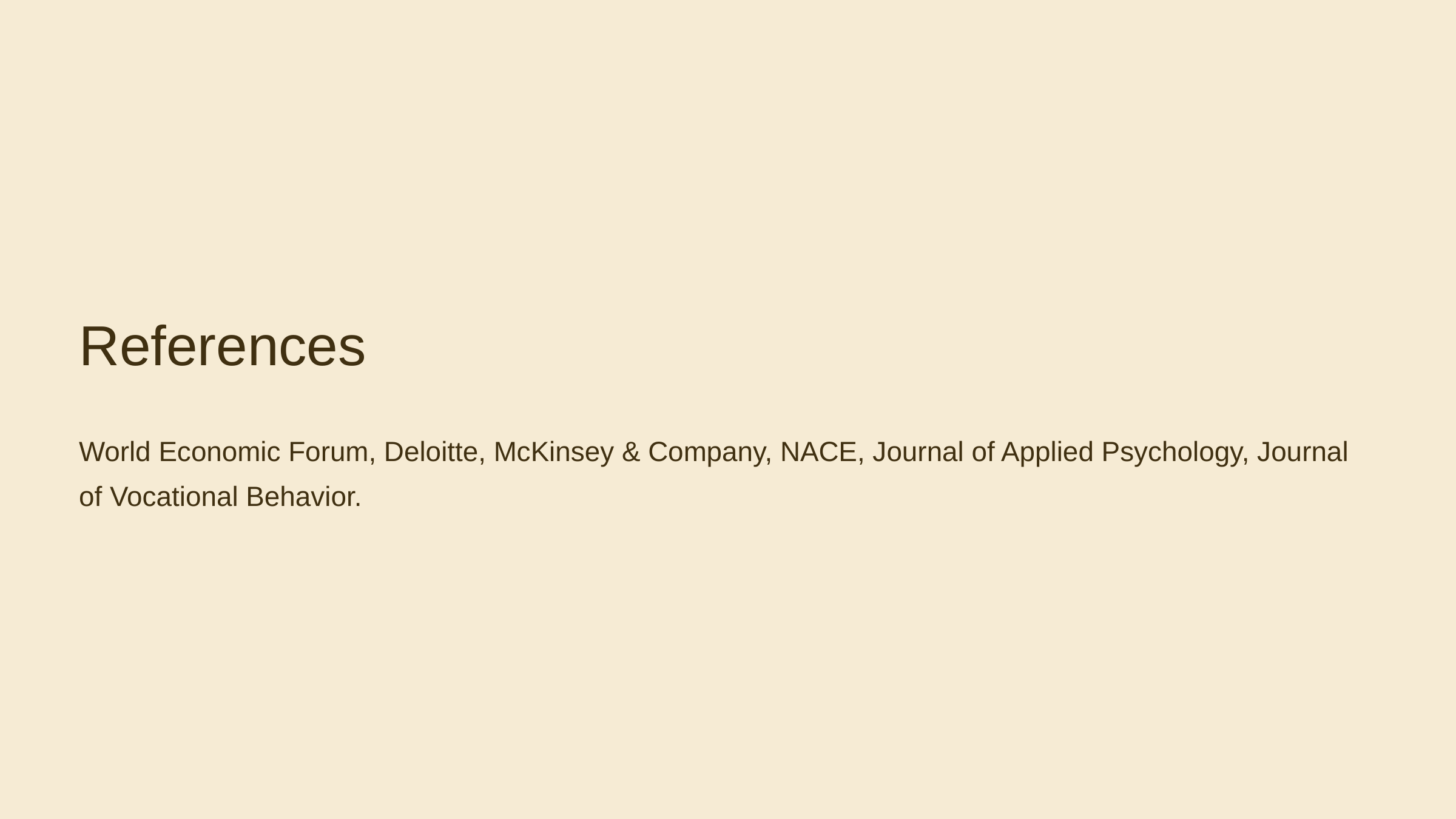

References
World Economic Forum, Deloitte, McKinsey & Company, NACE, Journal of Applied Psychology, Journal of Vocational Behavior.